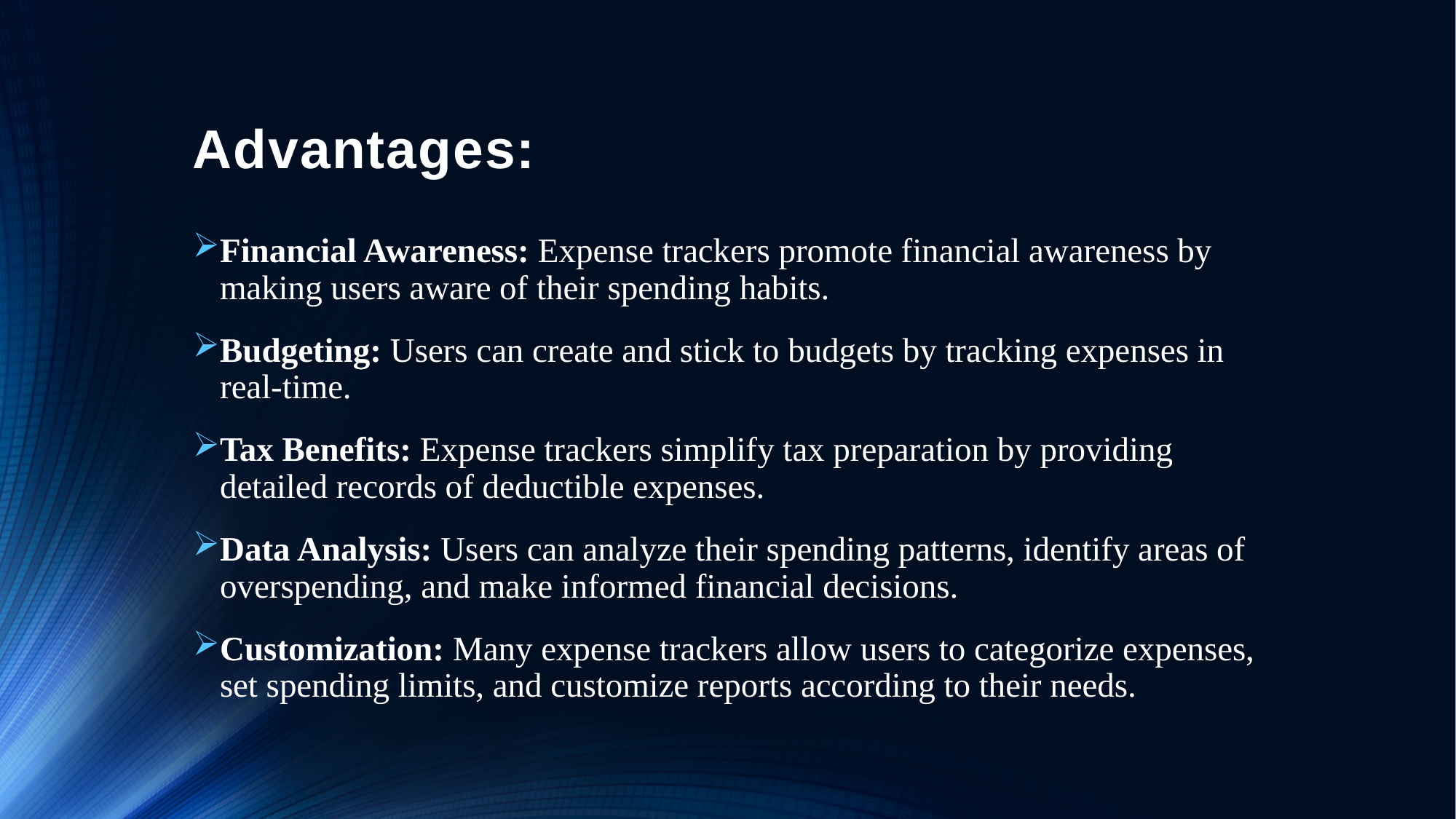

# Advantages:
Financial Awareness: Expense trackers promote financial awareness by making users aware of their spending habits.
Budgeting: Users can create and stick to budgets by tracking expenses in real-time.
Tax Benefits: Expense trackers simplify tax preparation by providing detailed records of deductible expenses.
Data Analysis: Users can analyze their spending patterns, identify areas of overspending, and make informed financial decisions.
Customization: Many expense trackers allow users to categorize expenses, set spending limits, and customize reports according to their needs.